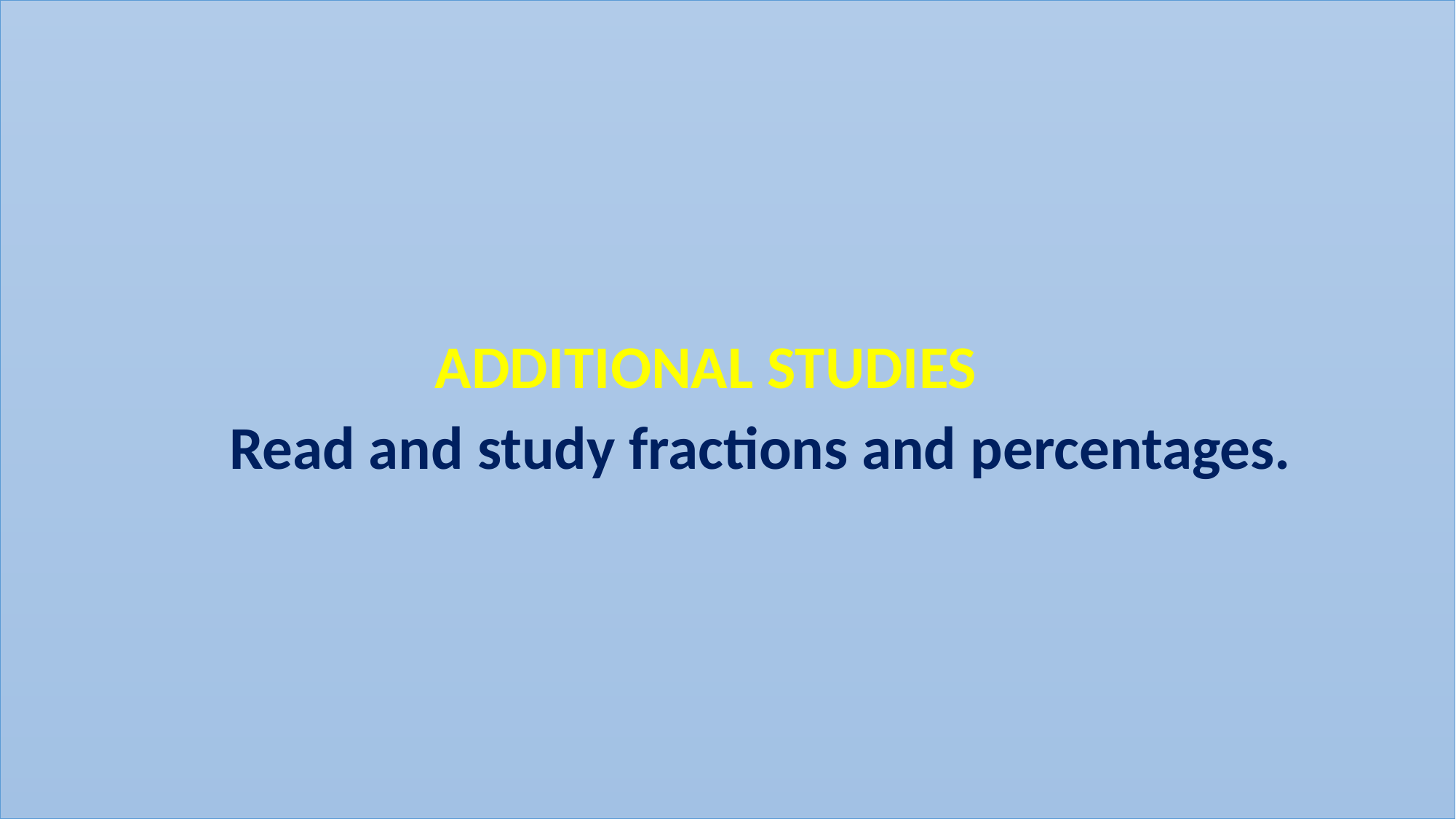

ADDITIONAL STUDIES
                Read and study fractions and percentages.